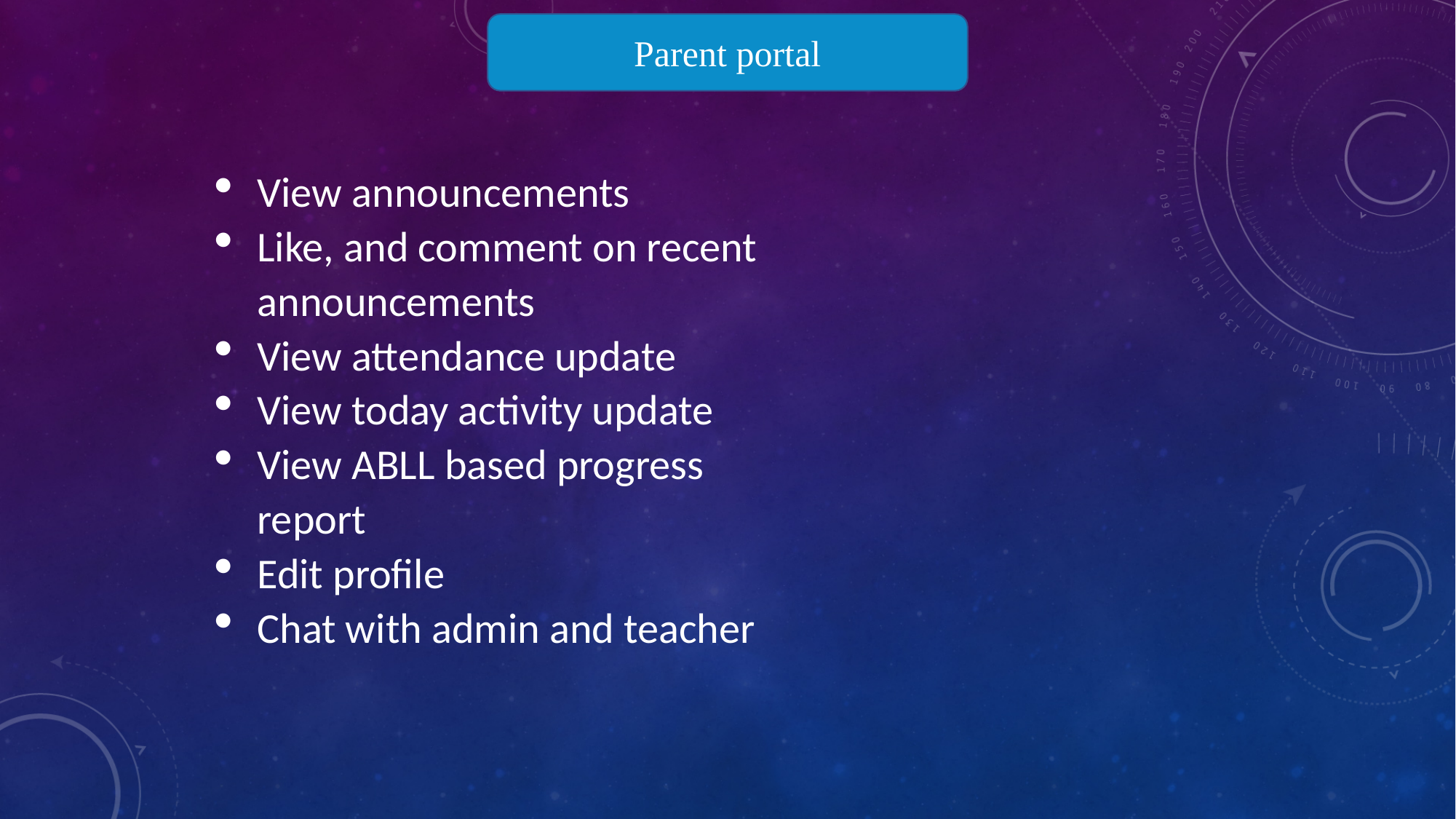

Parent portal

View announcements
Like, and comment on recent announcements
View attendance update
View today activity update
View ABLL based progress report
Edit profile
Chat with admin and teacher